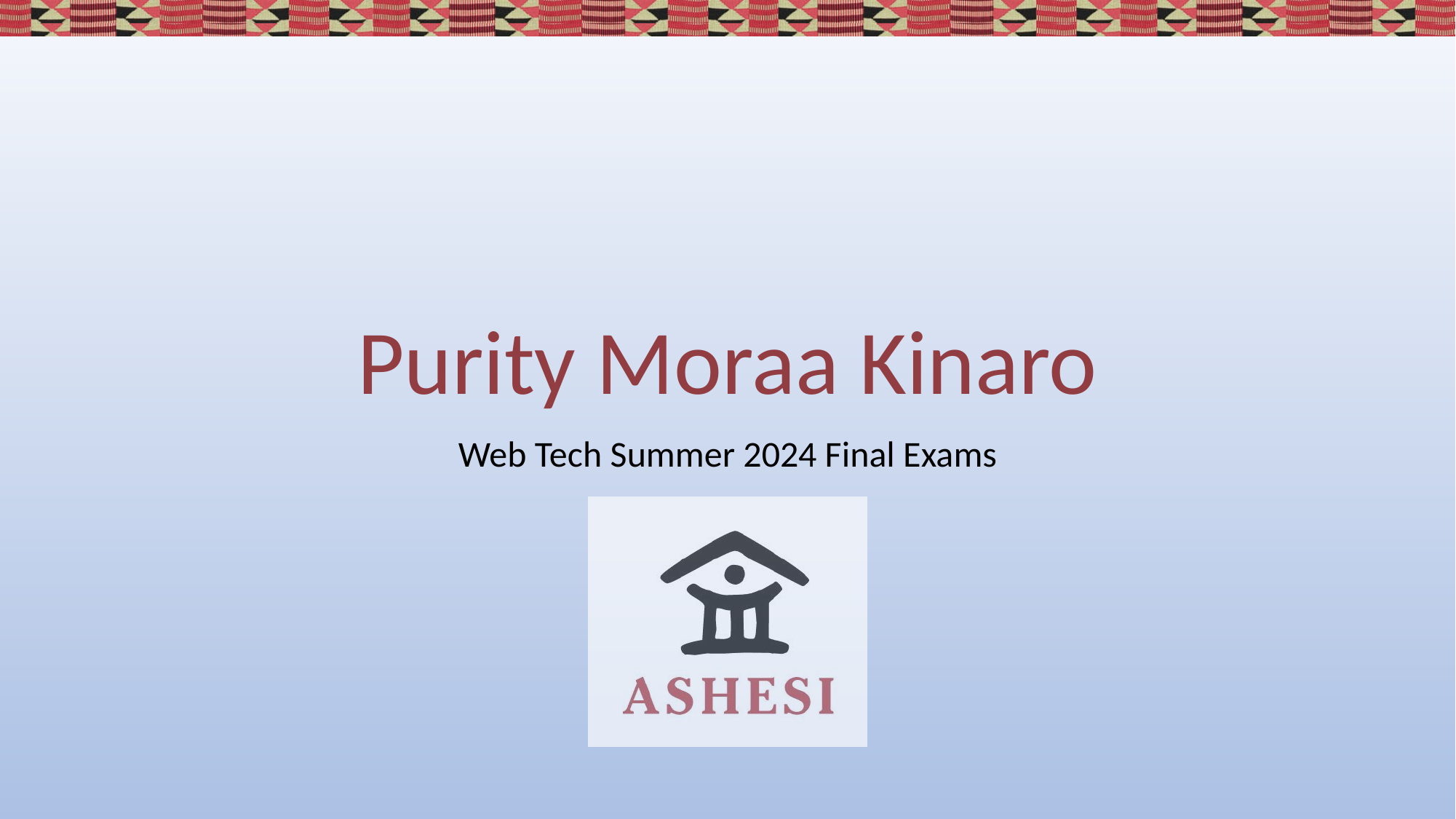

# Purity Moraa Kinaro
Web Tech Summer 2024 Final Exams